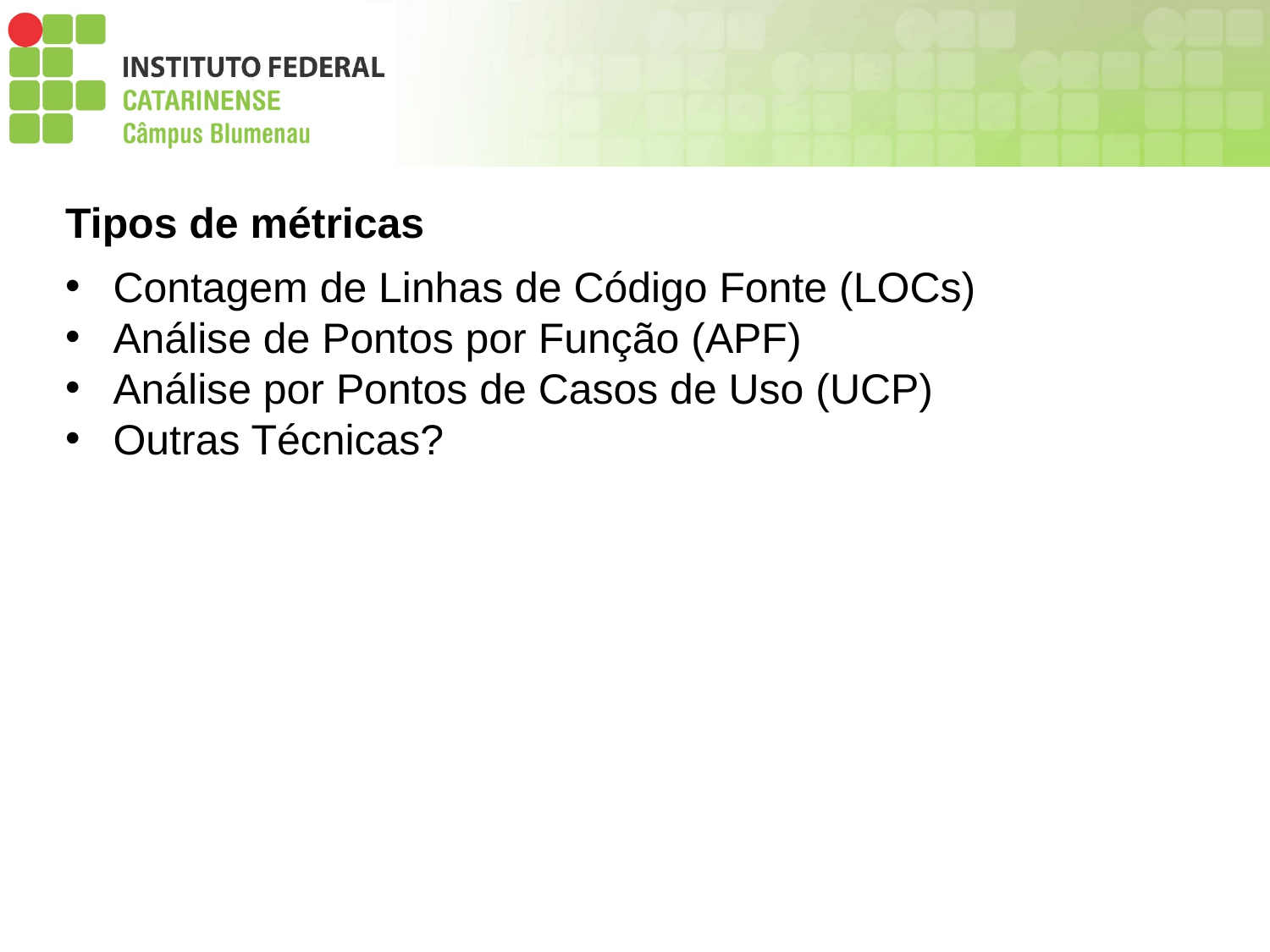

Tipos de métricas
Contagem de Linhas de Código Fonte (LOCs)
Análise de Pontos por Função (APF)
Análise por Pontos de Casos de Uso (UCP)
Outras Técnicas?